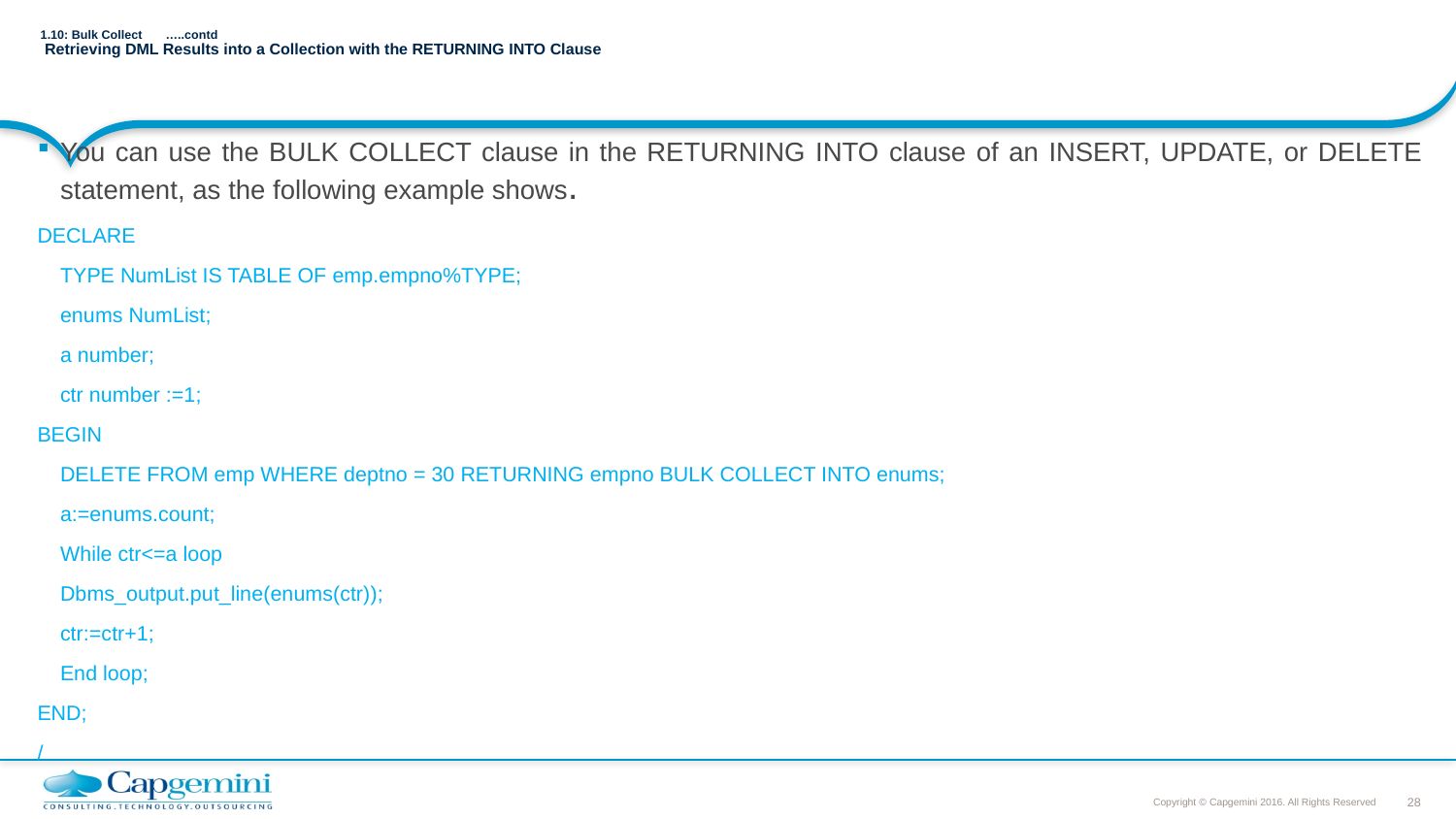

# 1.10: Bulk Collect									…..contd Retrieving DML Results into a Collection with the RETURNING INTO Clause
You can use the BULK COLLECT clause in the RETURNING INTO clause of an INSERT, UPDATE, or DELETE statement, as the following example shows.
DECLARE
		TYPE NumList IS TABLE OF emp.empno%TYPE;
		enums NumList;
		a number;
		ctr number :=1;
BEGIN
		DELETE FROM emp WHERE deptno = 30 RETURNING empno BULK COLLECT INTO enums;
		a:=enums.count;
		While ctr<=a loop
 			Dbms_output.put_line(enums(ctr));
 			ctr:=ctr+1;
 		End loop;
END;
/